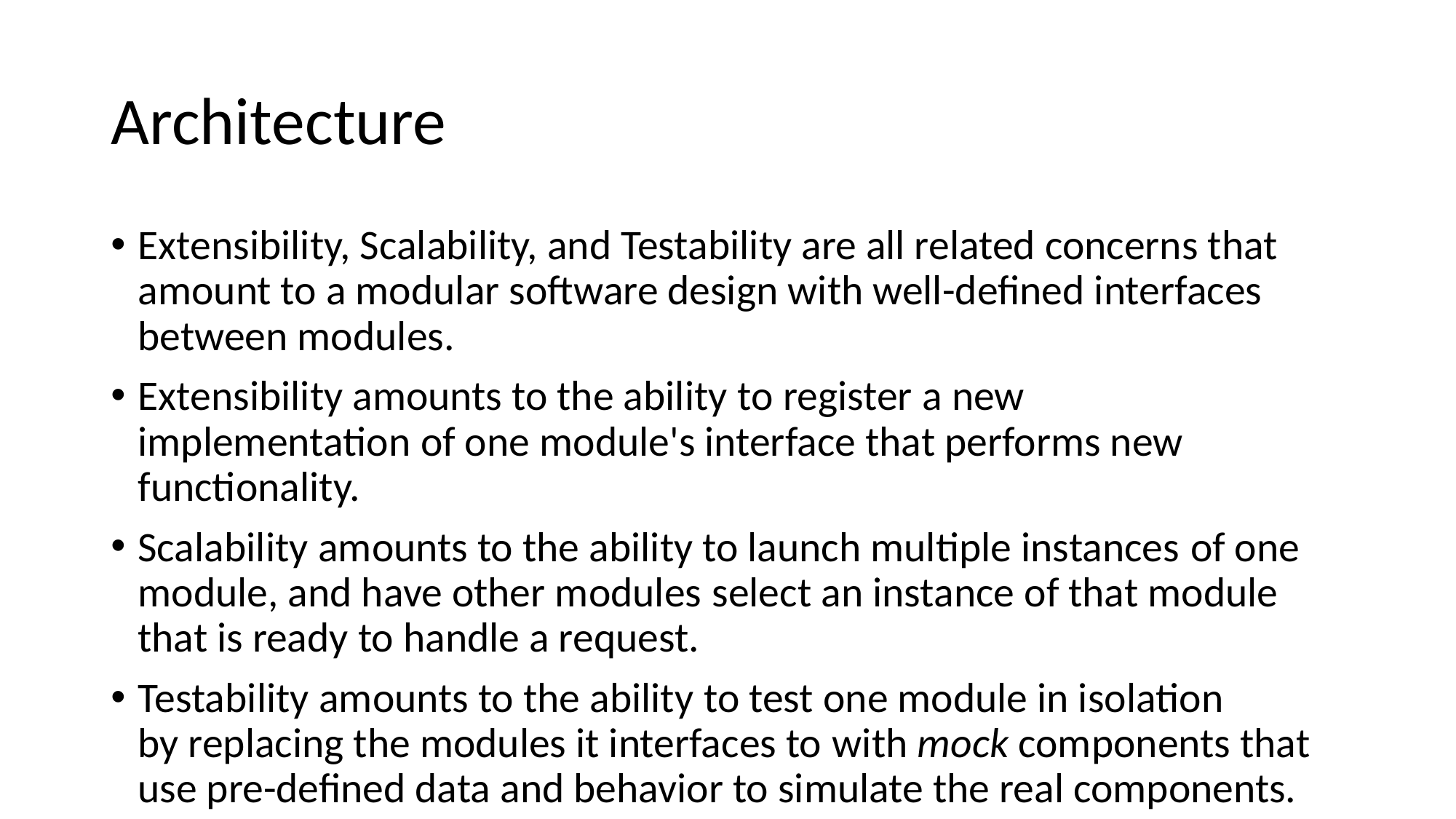

# Architecture
Extensibility, Scalability, and Testability are all related concerns that amount to a modular software design with well-defined interfaces between modules.
Extensibility amounts to the ability to register a new implementation of one module's interface that performs new functionality.
Scalability amounts to the ability to launch multiple instances of one module, and have other modules select an instance of that module that is ready to handle a request.
Testability amounts to the ability to test one module in isolation by replacing the modules it interfaces to with mock components that use pre-defined data and behavior to simulate the real components.